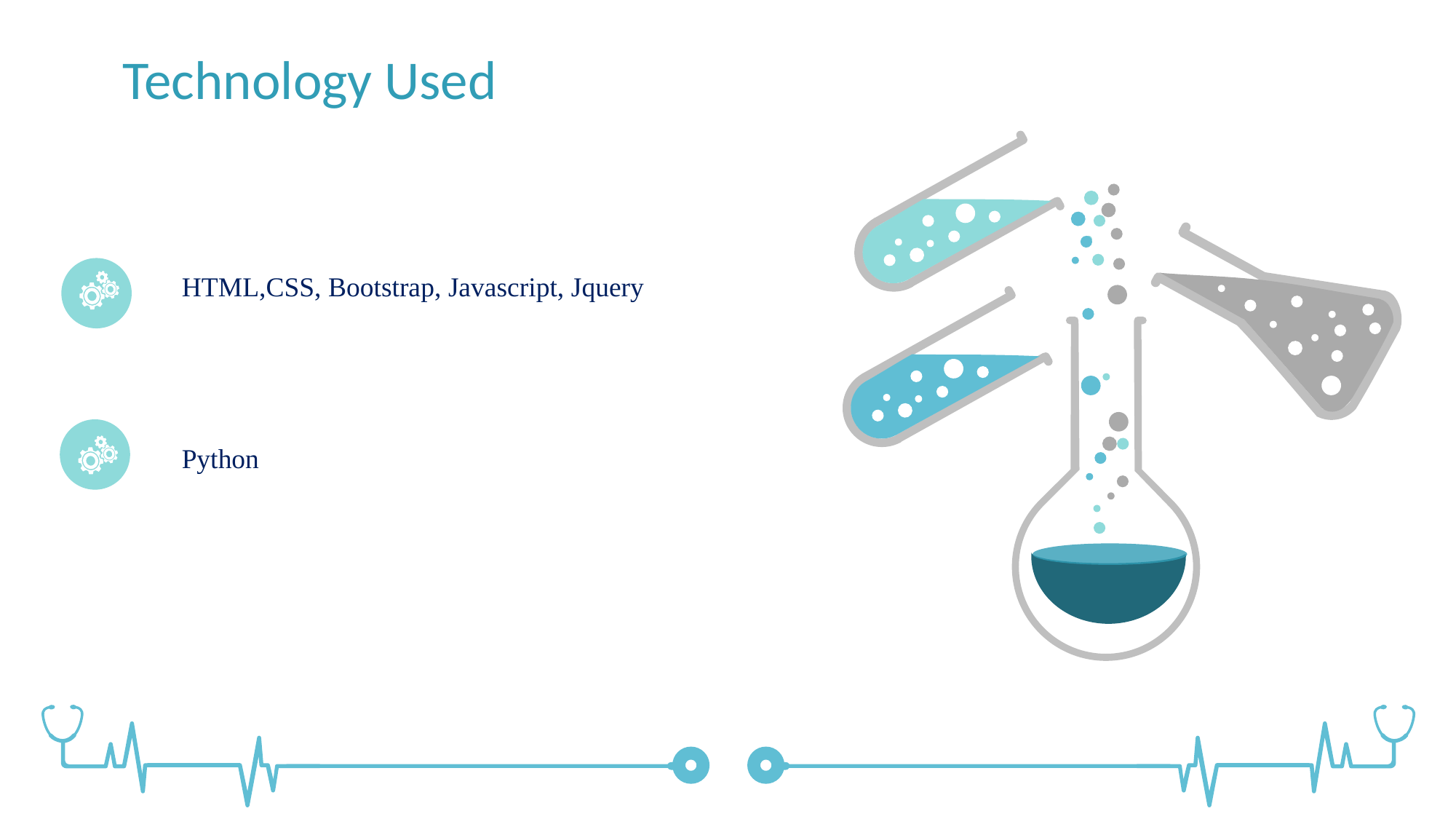

Technology Used

HTML,CSS, Bootstrap, Javascript, Jquery

   Python